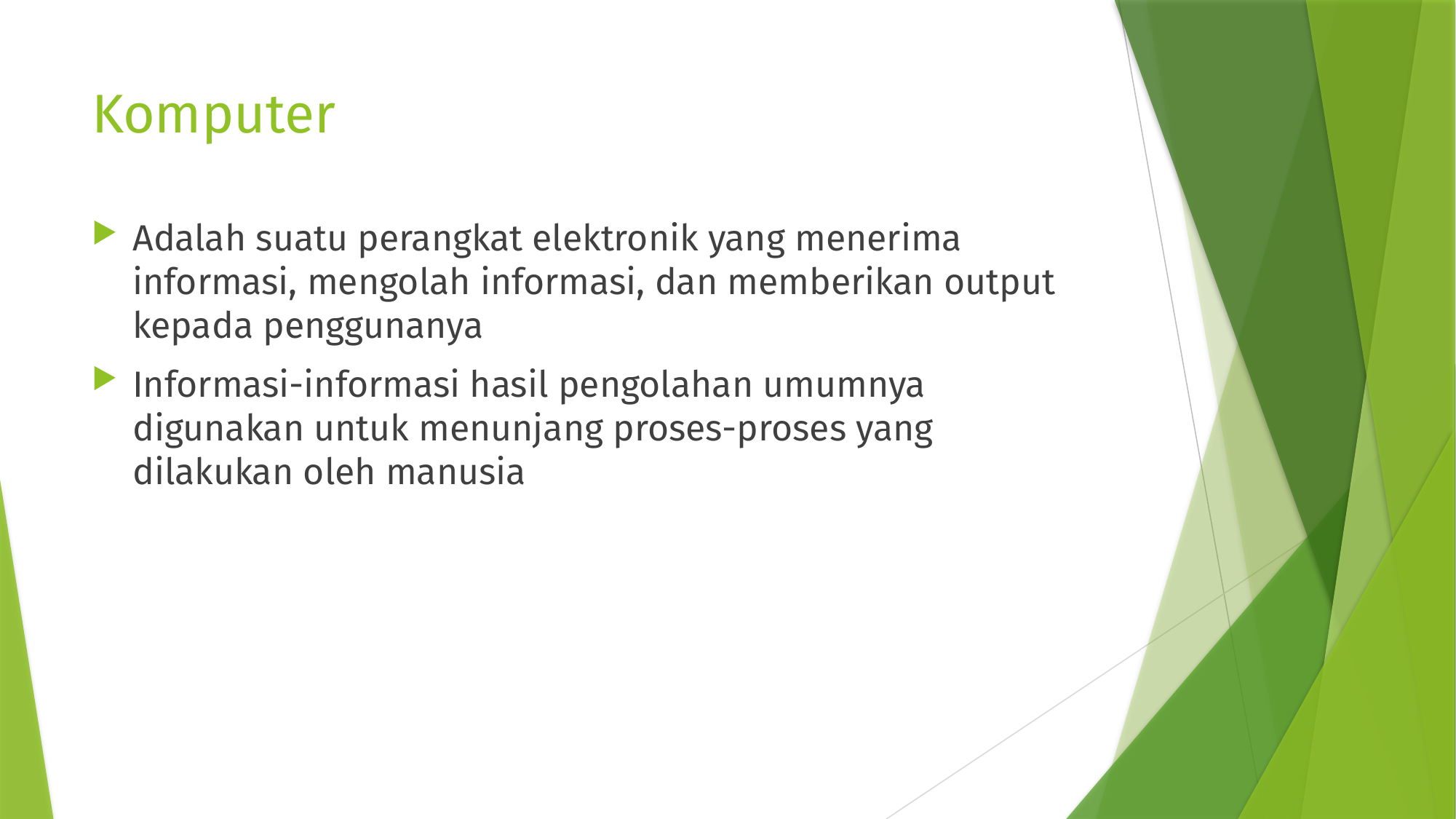

# Komputer
Adalah suatu perangkat elektronik yang menerima informasi, mengolah informasi, dan memberikan output kepada penggunanya
Informasi-informasi hasil pengolahan umumnya digunakan untuk menunjang proses-proses yang dilakukan oleh manusia